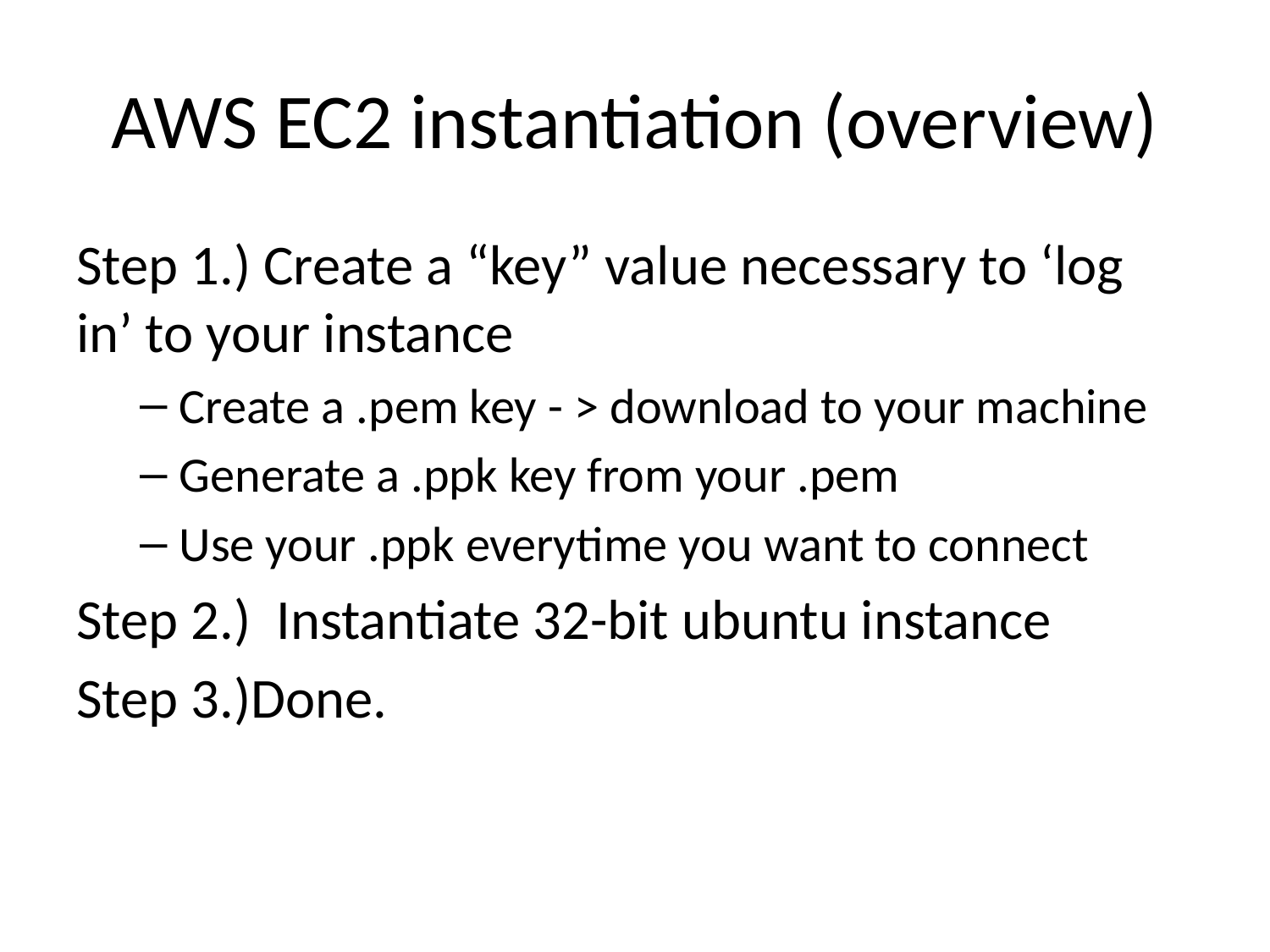

# AWS EC2 instantiation (overview)
Step 1.) Create a “key” value necessary to ‘log in’ to your instance
Create a .pem key - > download to your machine
Generate a .ppk key from your .pem
Use your .ppk everytime you want to connect
Step 2.)  Instantiate 32-bit ubuntu instance
Step 3.)Done.